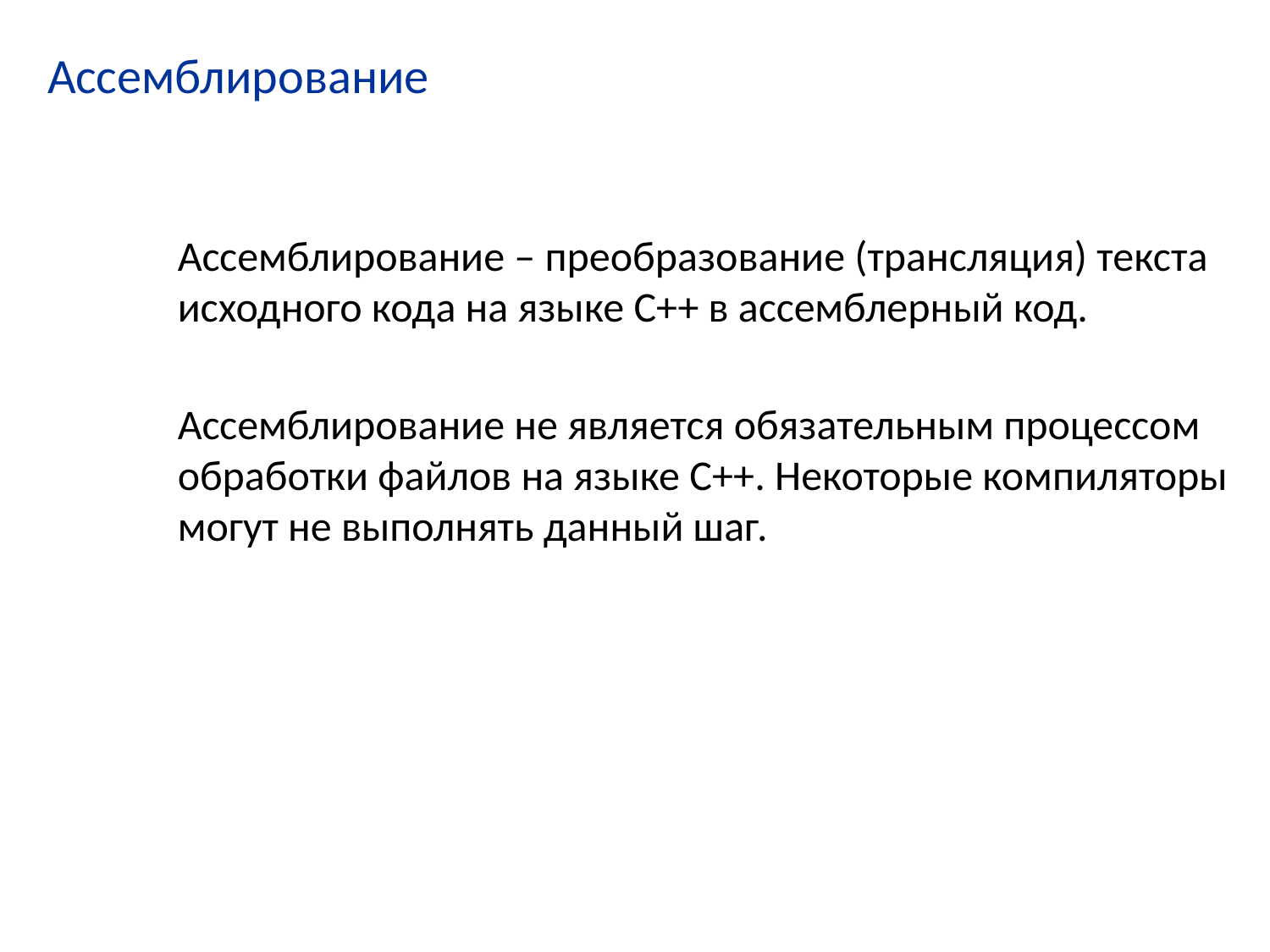

# Ассемблирование
Ассемблирование – преобразование (трансляция) текста исходного кода на языке С++ в ассемблерный код.

Ассемблирование не является обязательным процессом обработки файлов на языке C++. Некоторые компиляторы могут не выполнять данный шаг.